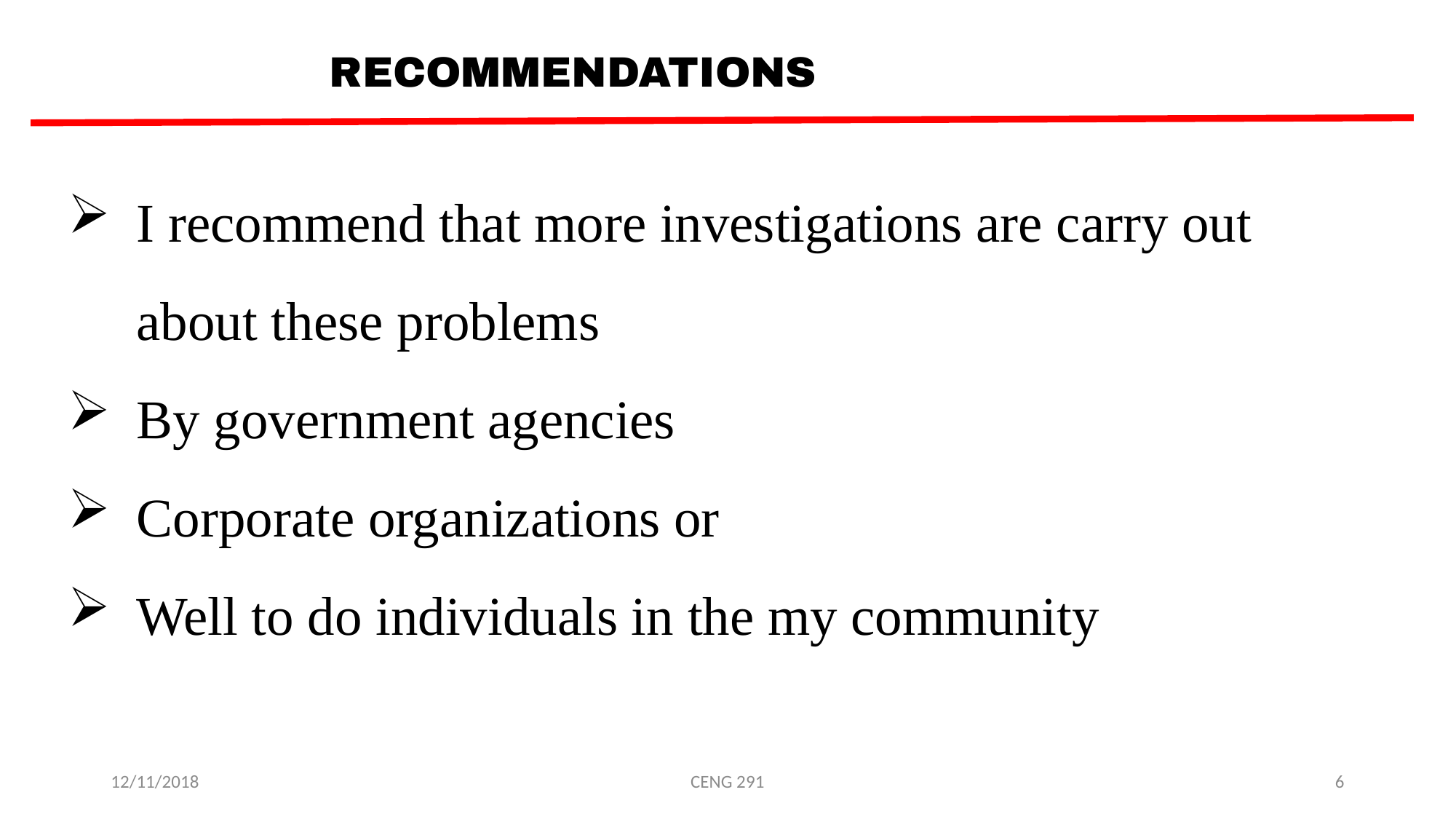

RECOMMENDATIONS
I recommend that more investigations are carry out about these problems
By government agencies
Corporate organizations or
Well to do individuals in the my community

12/11/2018
CENG 291
6